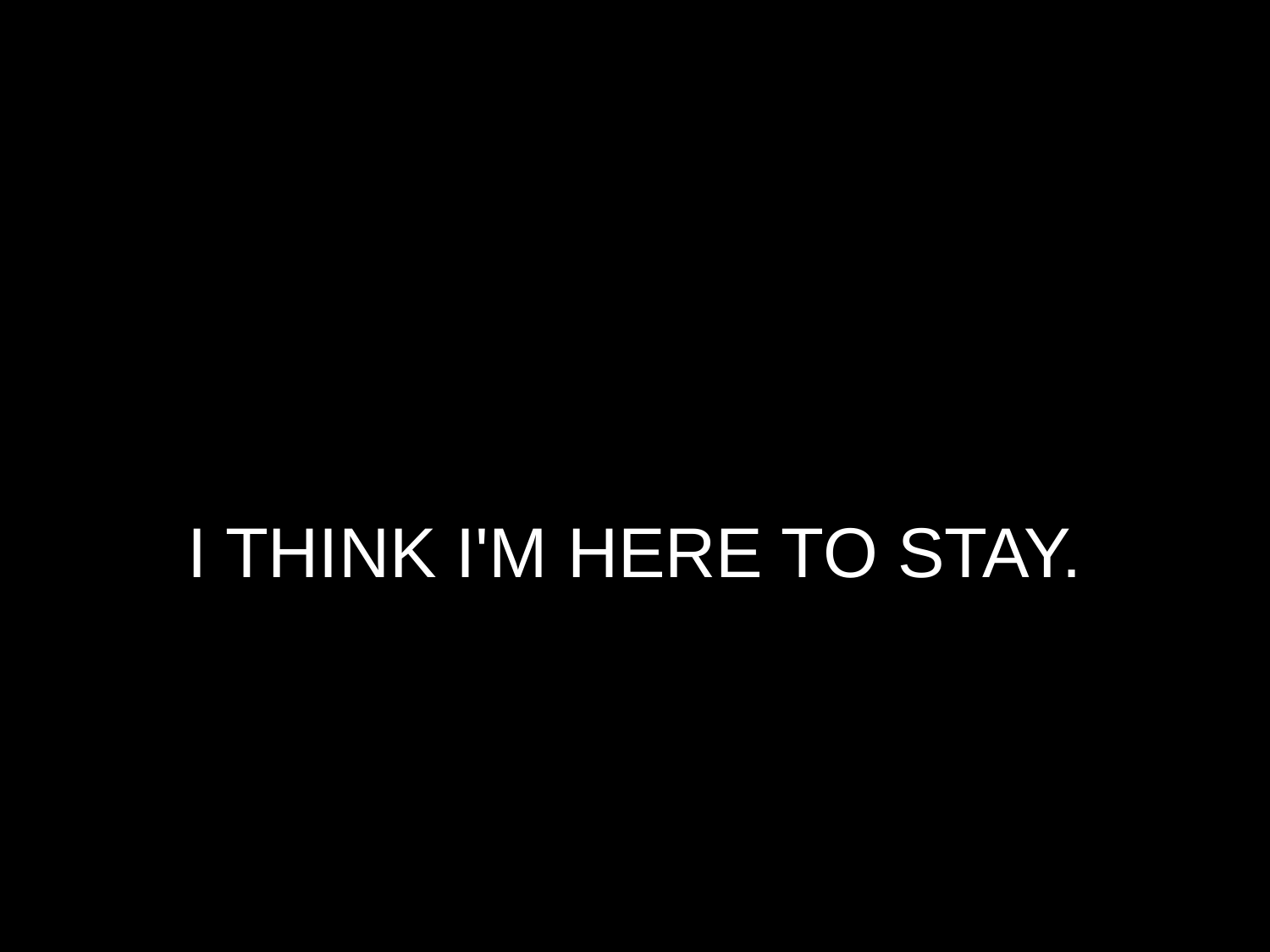

# I THINK I'M HERE TO STAY.